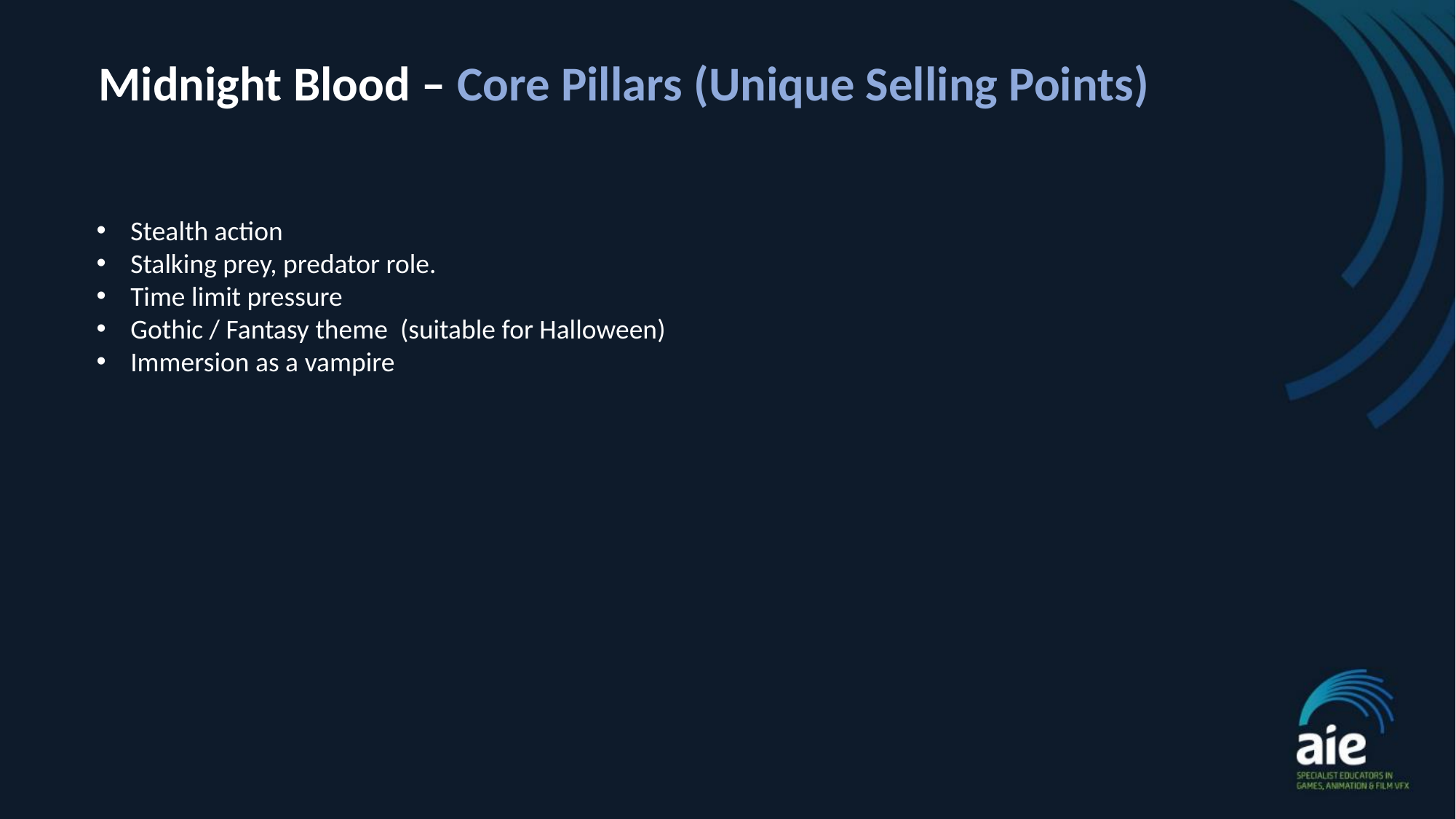

Midnight Blood – Core Pillars (Unique Selling Points)
Stealth action
Stalking prey, predator role.
Time limit pressure
Gothic / Fantasy theme  (suitable for Halloween)
Immersion as a vampire